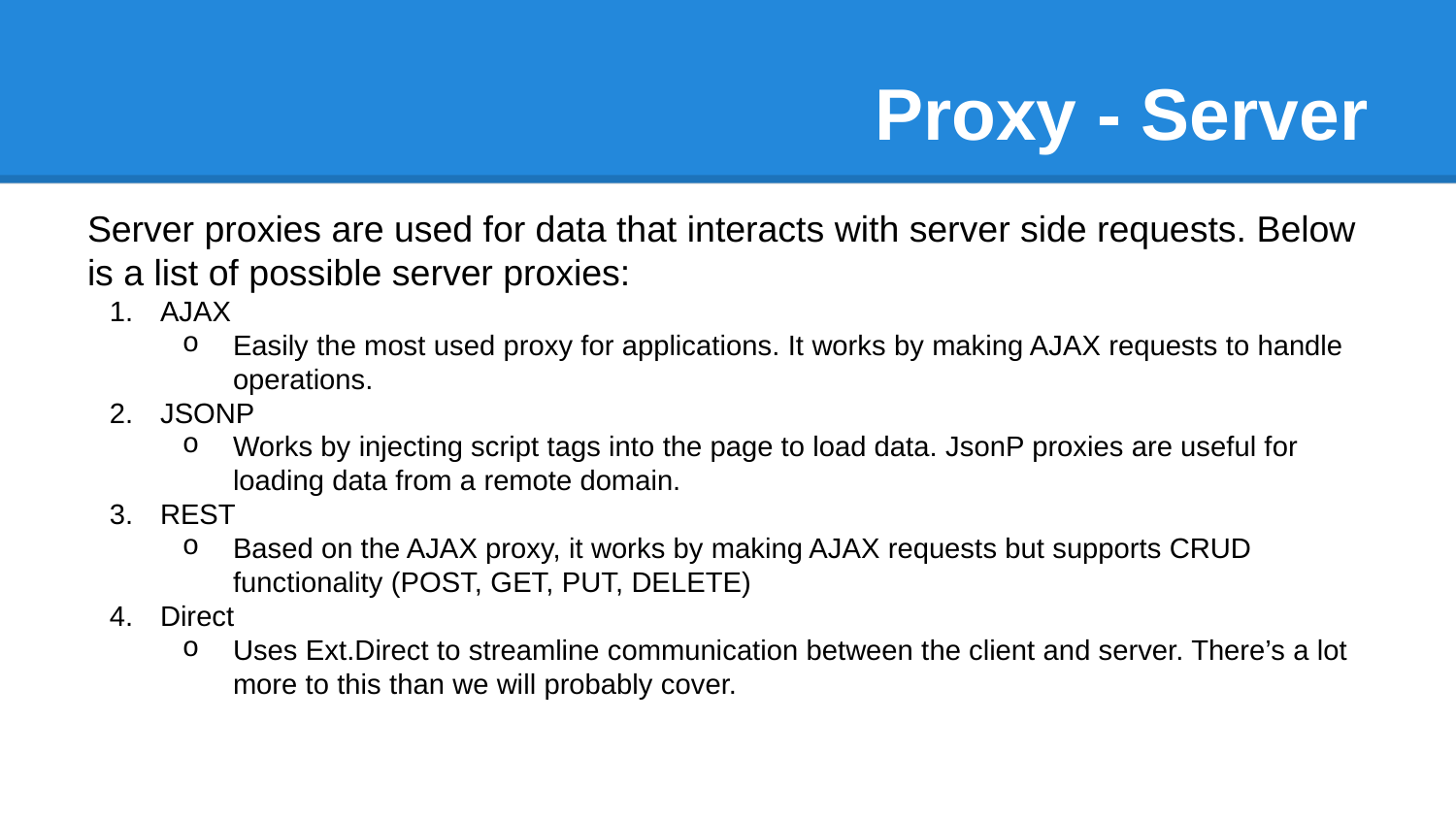

# Proxy - Server
Server proxies are used for data that interacts with server side requests. Below is a list of possible server proxies:
AJAX
Easily the most used proxy for applications. It works by making AJAX requests to handle operations.
JSONP
Works by injecting script tags into the page to load data. JsonP proxies are useful for loading data from a remote domain.
REST
Based on the AJAX proxy, it works by making AJAX requests but supports CRUD functionality (POST, GET, PUT, DELETE)
Direct
Uses Ext.Direct to streamline communication between the client and server. There’s a lot more to this than we will probably cover.